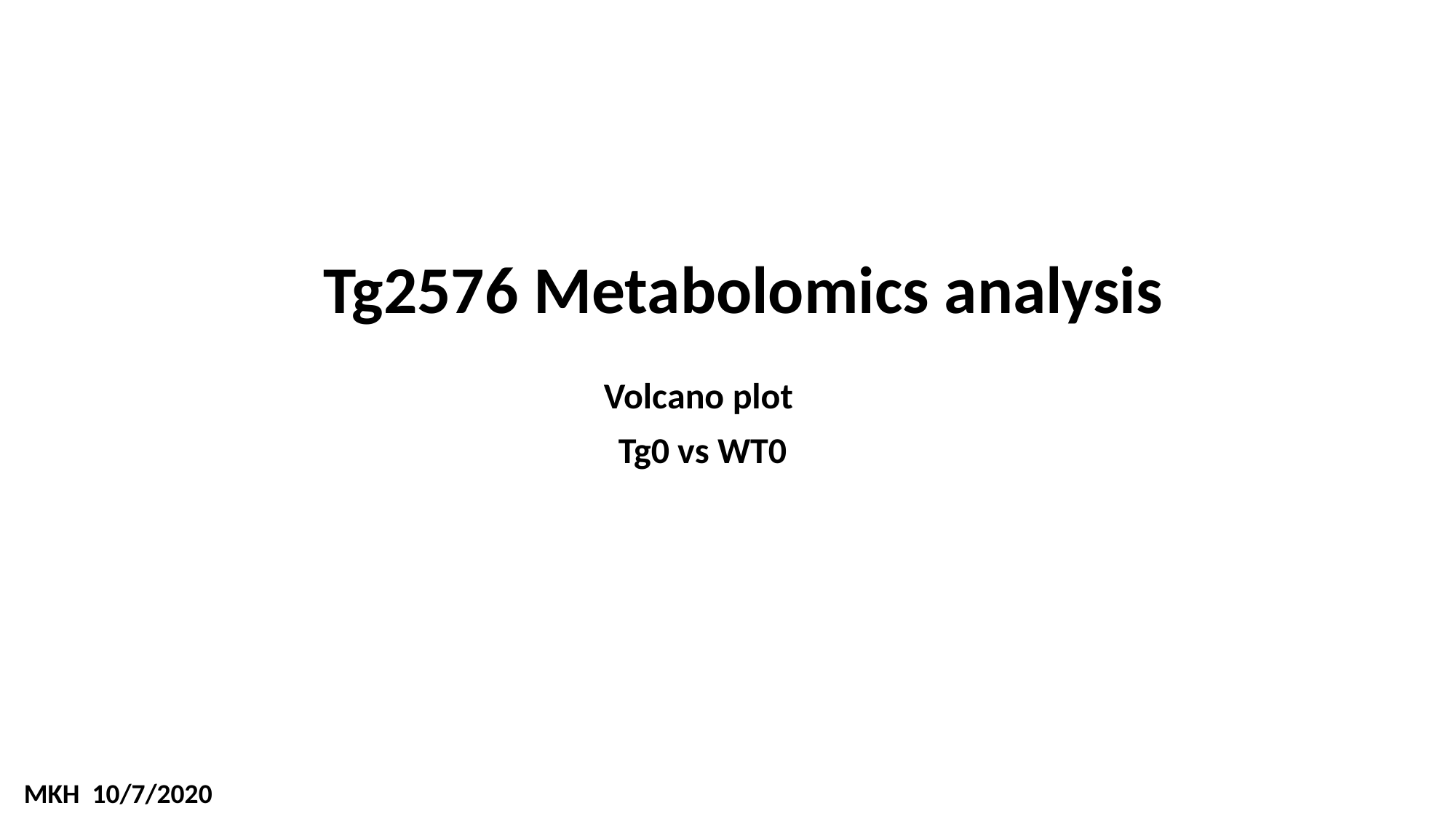

# Tg2576 Metabolomics analysis
Volcano plot
Tg0 vs WT0

MKH  10/7/2020